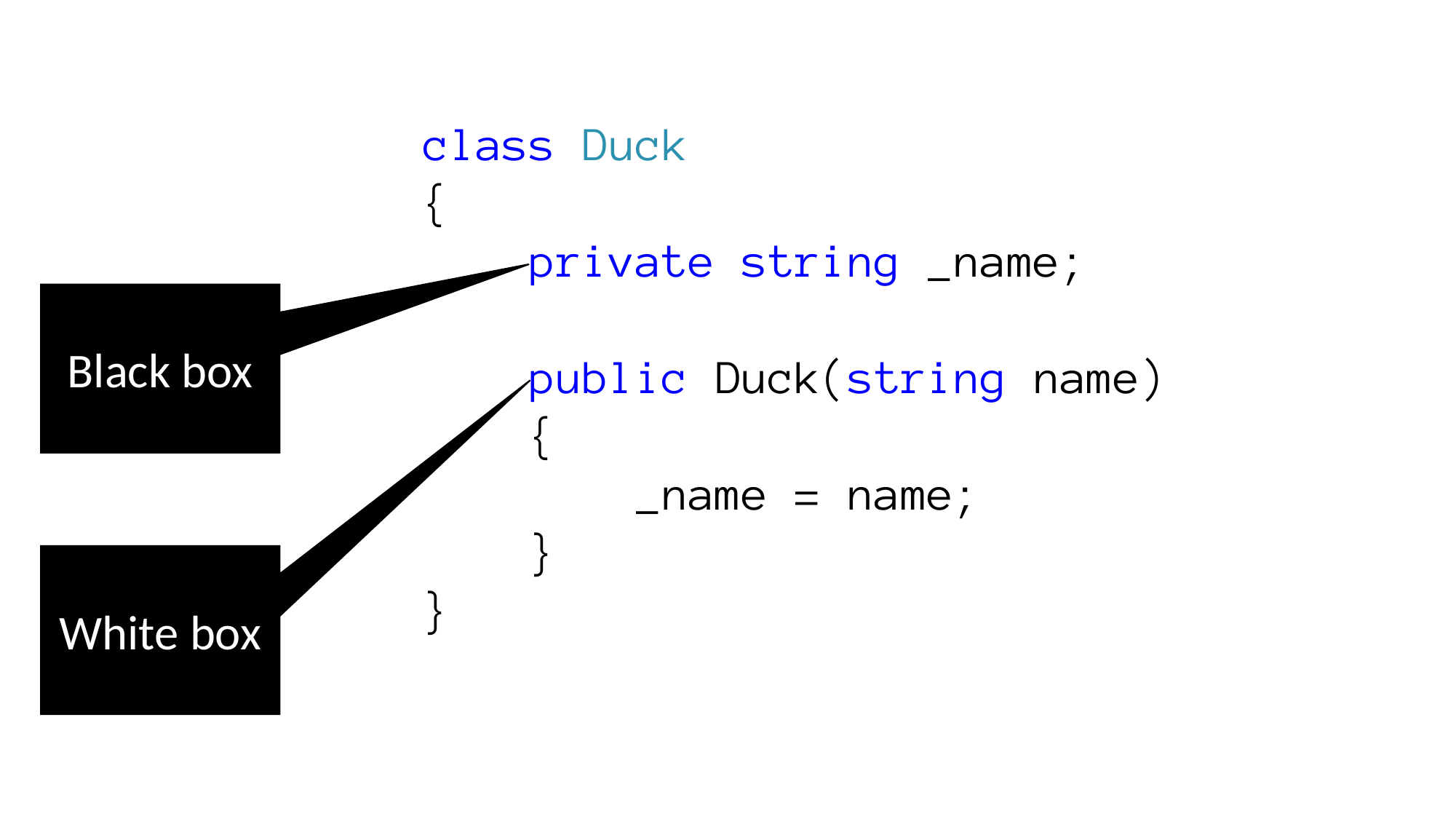

class Duck
    {
        private string _name;

        public Duck(string name)
        {
            _name = name;
        }
    }
Black box
White box